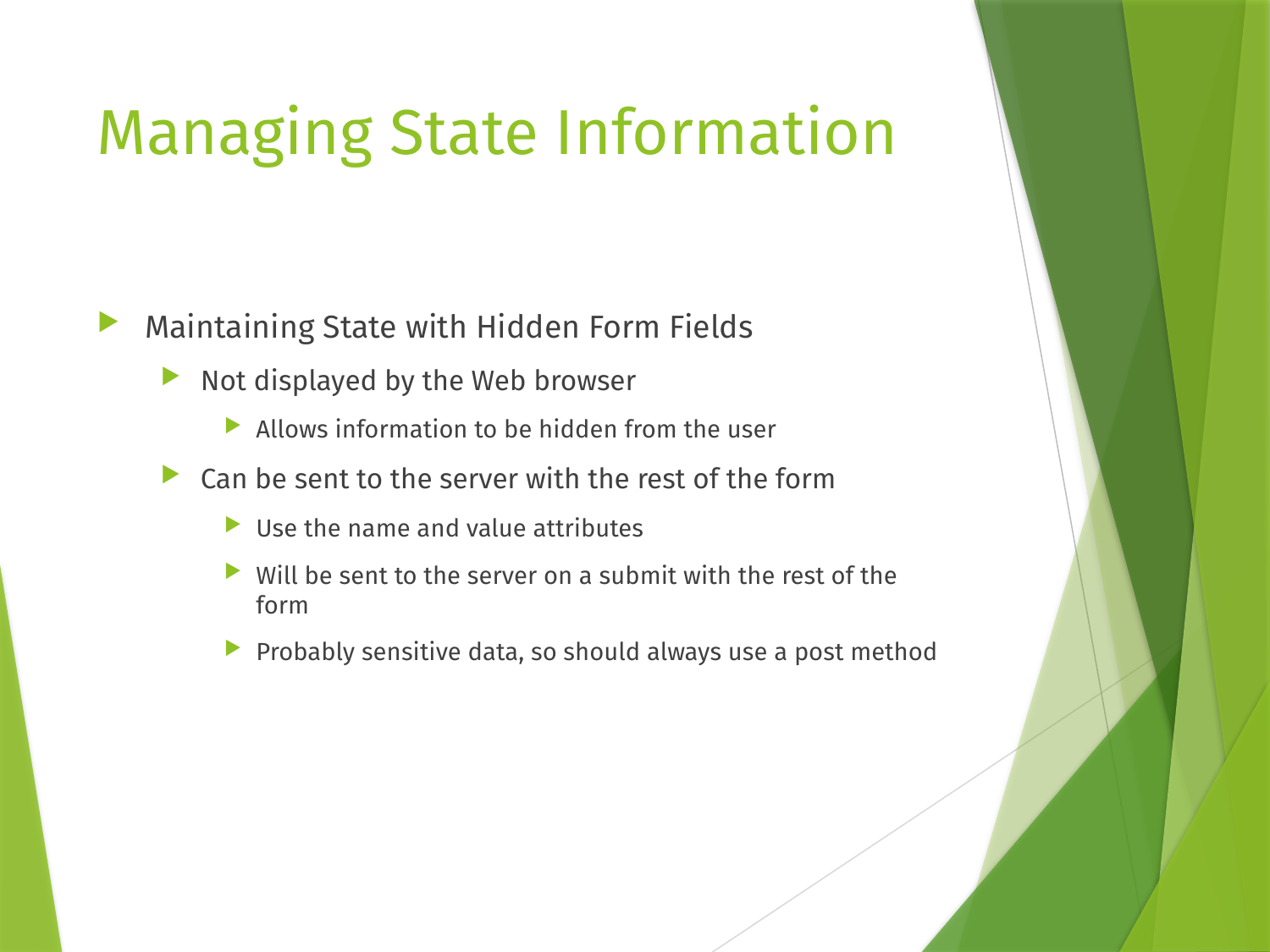

# Managing State Information
Maintaining State with Hidden Form Fields
Not displayed by the Web browser
Allows information to be hidden from the user
Can be sent to the server with the rest of the form
Use the name and value attributes
Will be sent to the server on a submit with the rest of the form
Probably sensitive data, so should always use a post method